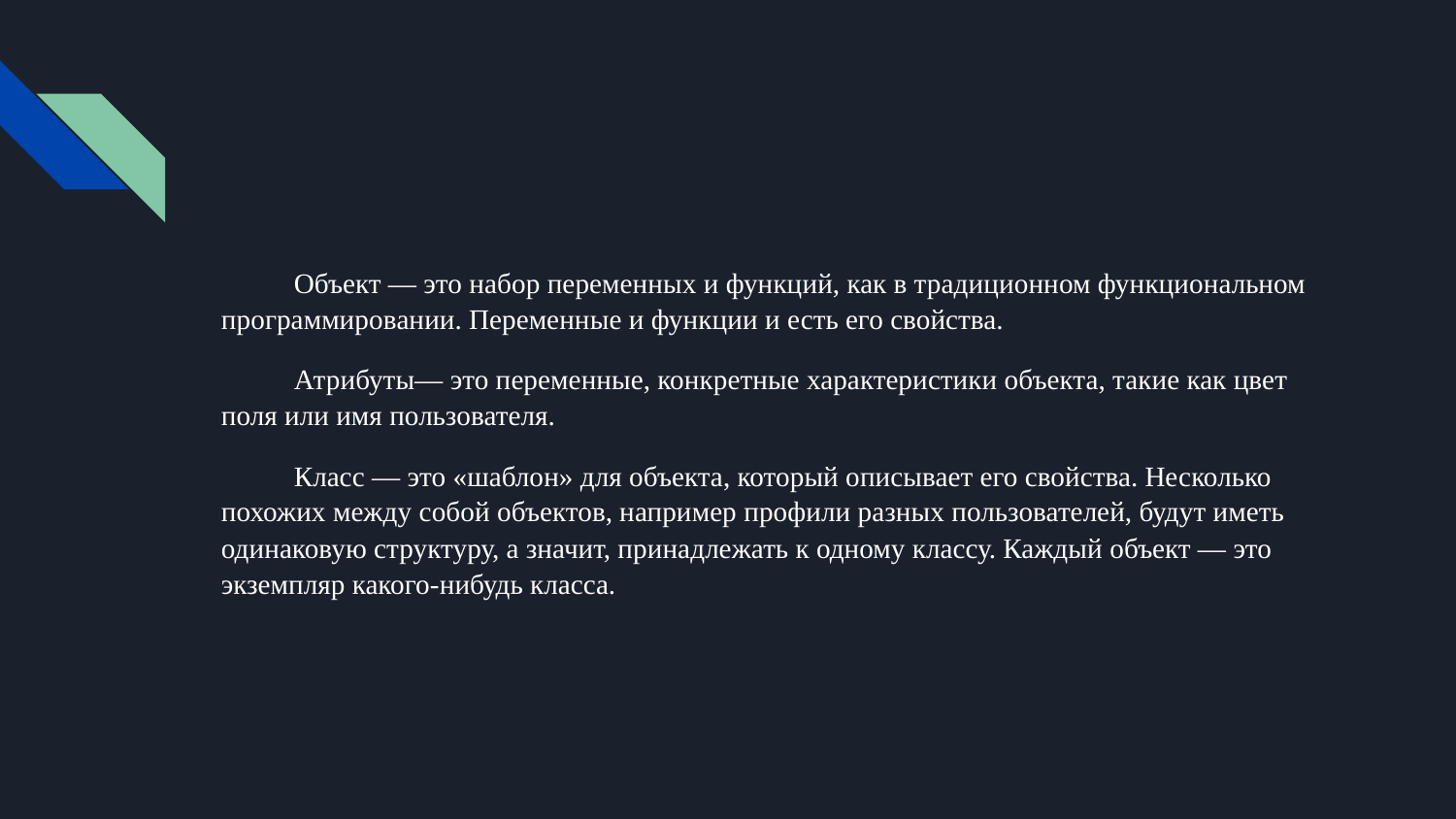

#
Объект — это набор переменных и функций, как в традиционном функциональном программировании. Переменные и функции и есть его свойства.
Атрибуты— это переменные, конкретные характеристики объекта, такие как цвет поля или имя пользователя.
Класс — это «шаблон» для объекта, который описывает его свойства. Несколько похожих между собой объектов, например профили разных пользователей, будут иметь одинаковую структуру, а значит, принадлежать к одному классу. Каждый объект — это экземпляр какого-нибудь класса.